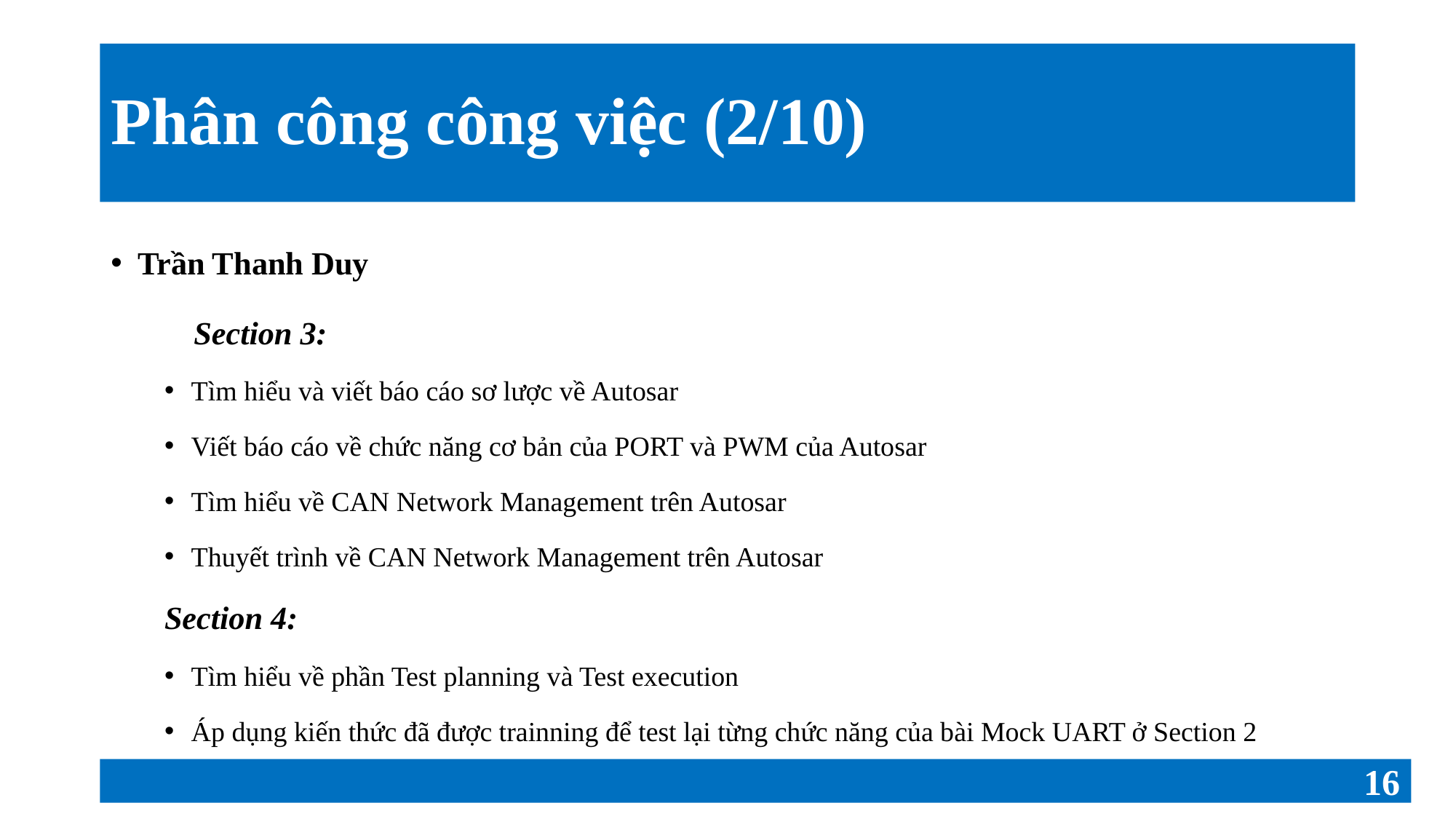

# Phân công công việc (2/10)
Trần Thanh Duy
	Section 3:
Tìm hiểu và viết báo cáo sơ lược về Autosar
Viết báo cáo về chức năng cơ bản của PORT và PWM của Autosar
Tìm hiểu về CAN Network Management trên Autosar
Thuyết trình về CAN Network Management trên Autosar
	Section 4:
Tìm hiểu về phần Test planning và Test execution
Áp dụng kiến thức đã được trainning để test lại từng chức năng của bài Mock UART ở Section 2
16